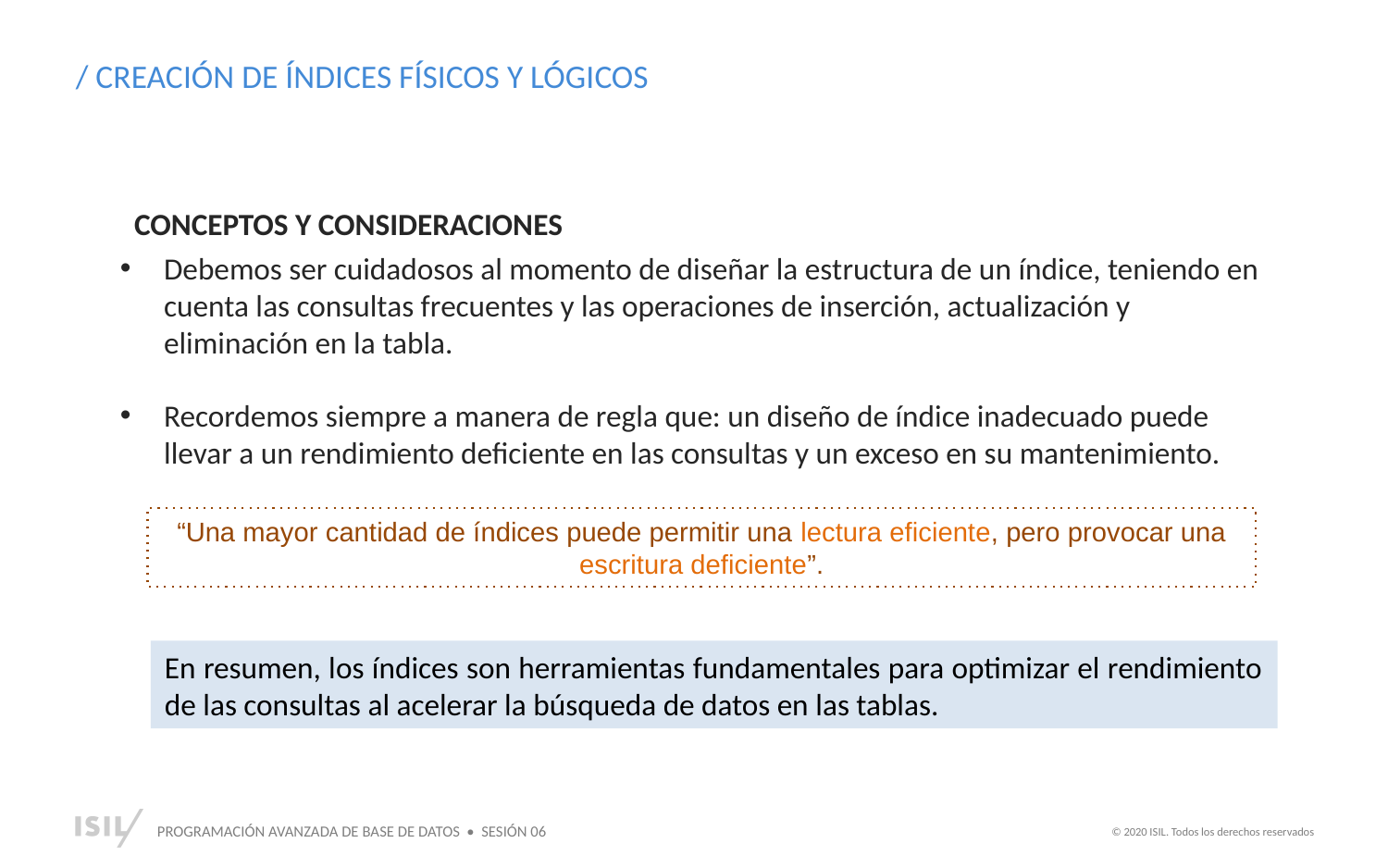

/ CREACIÓN DE ÍNDICES FÍSICOS Y LÓGICOS
CONCEPTOS Y CONSIDERACIONES
Debemos ser cuidadosos al momento de diseñar la estructura de un índice, teniendo en cuenta las consultas frecuentes y las operaciones de inserción, actualización y eliminación en la tabla.

Recordemos siempre a manera de regla que: un diseño de índice inadecuado puede llevar a un rendimiento deficiente en las consultas y un exceso en su mantenimiento.
“Una mayor cantidad de índices puede permitir una lectura eficiente, pero provocar una escritura deficiente”.
En resumen, los índices son herramientas fundamentales para optimizar el rendimiento de las consultas al acelerar la búsqueda de datos en las tablas.